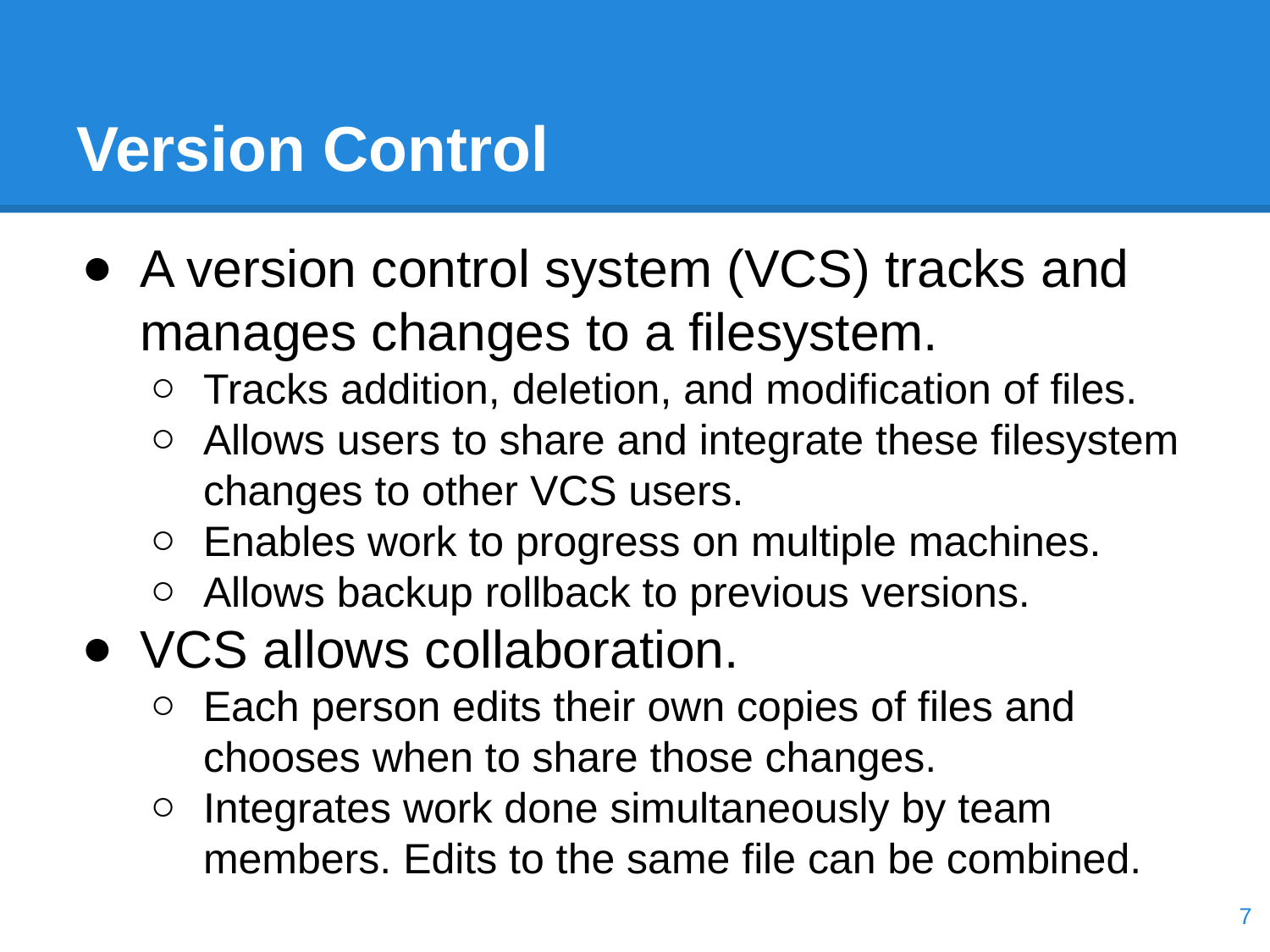

# Version Control
A version control system (VCS) tracks and manages changes to a filesystem.
Tracks addition, deletion, and modification of files.
Allows users to share and integrate these filesystem changes to other VCS users.
Enables work to progress on multiple machines.
Allows backup rollback to previous versions.
VCS allows collaboration.
Each person edits their own copies of files and chooses when to share those changes.
Integrates work done simultaneously by team members. Edits to the same file can be combined.
7